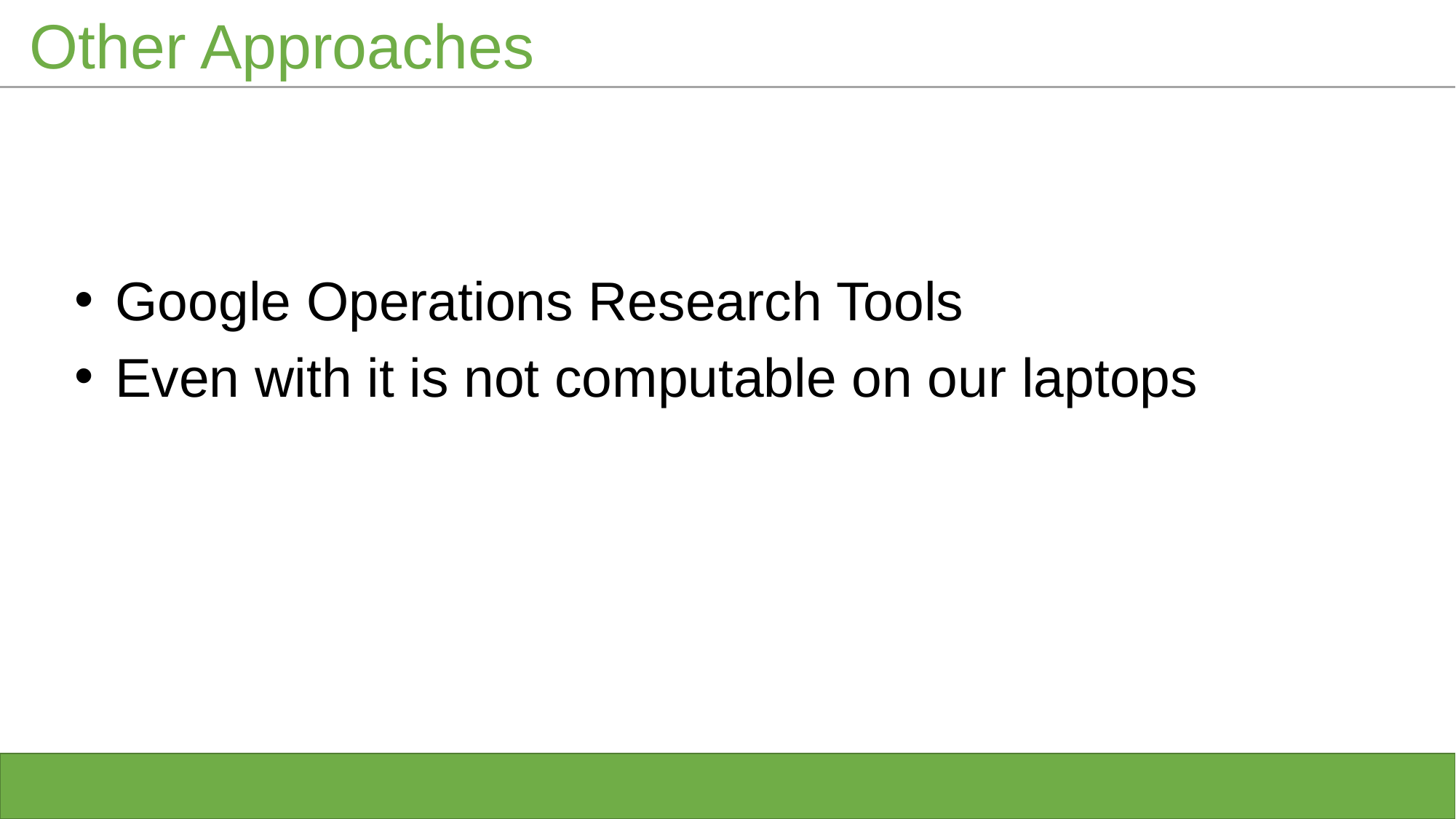

# Other Approaches
Google Operations Research Tools
Even with it is not computable on our laptops